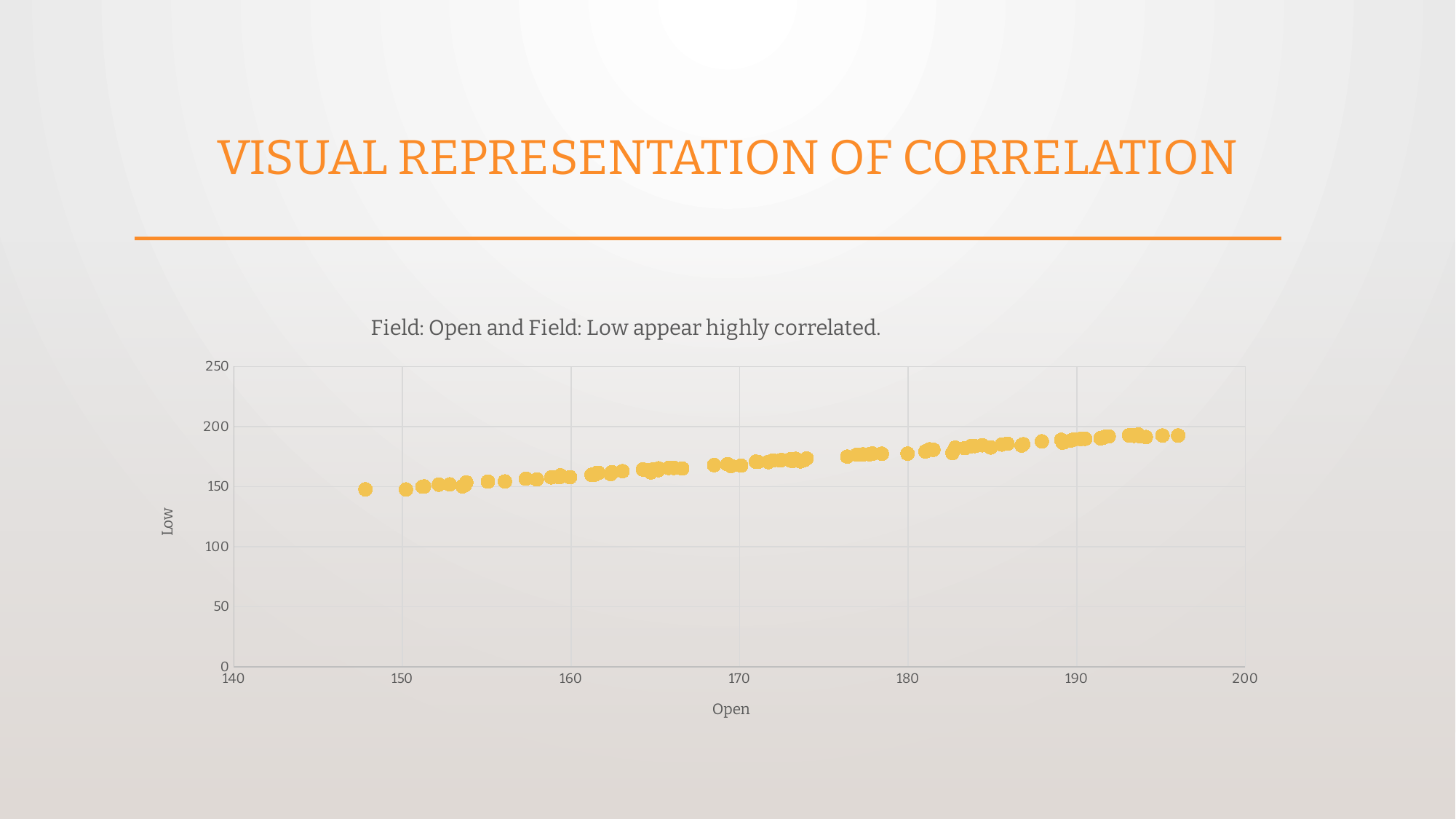

# Visual representation of correlation

### Chart: Field: Open and Field: Low appear highly correlated.

| Category | Low |
|---|---|